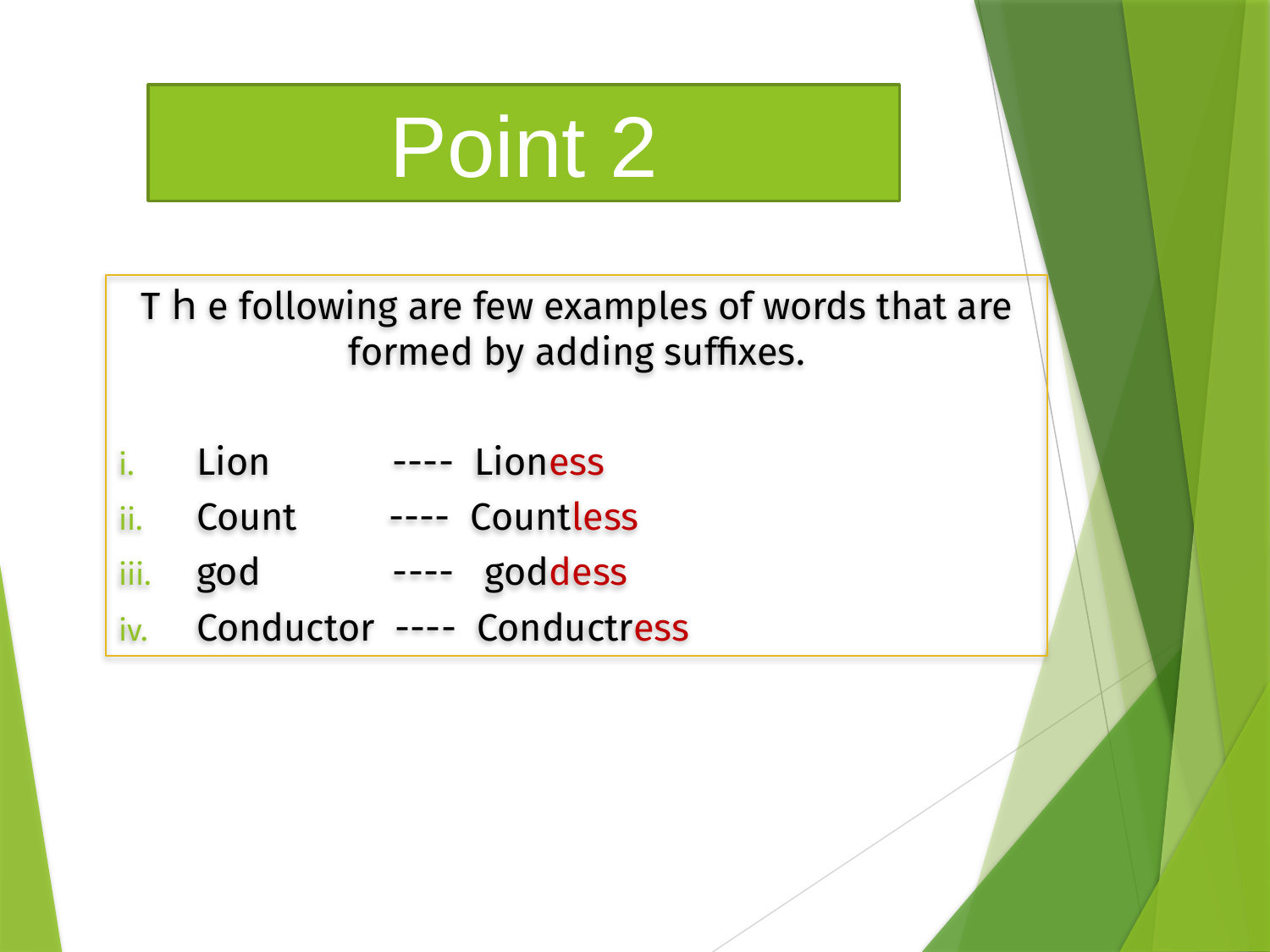

# Point 2
Tｈe following are few examples of words that are formed by adding suffixes.

Lion            ----  Lioness
Count         ----  Countless
god             ----   goddess
Conductor  ----  Conductress